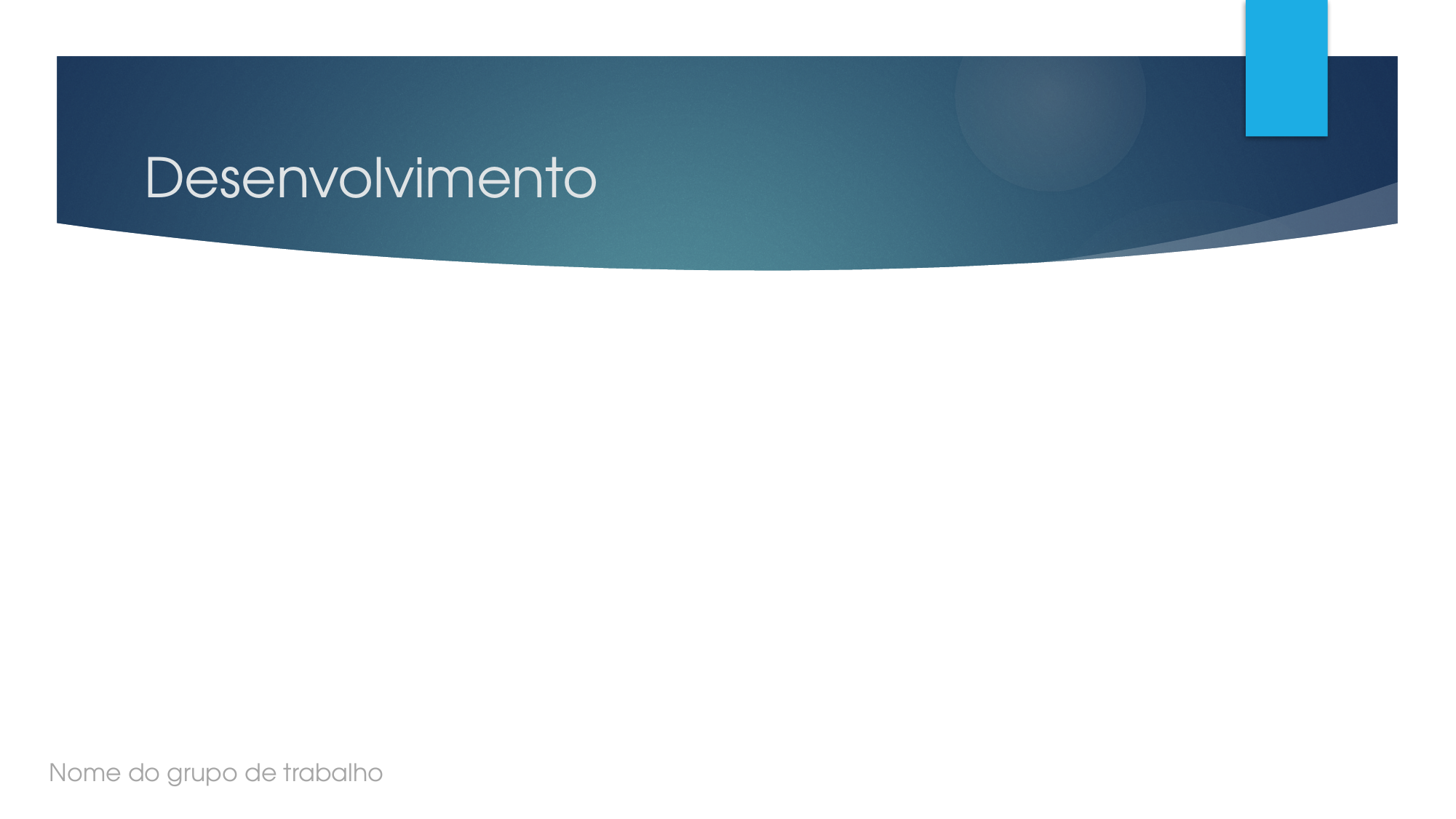

# Desenvolvimento

Nome do grupo de trabalho